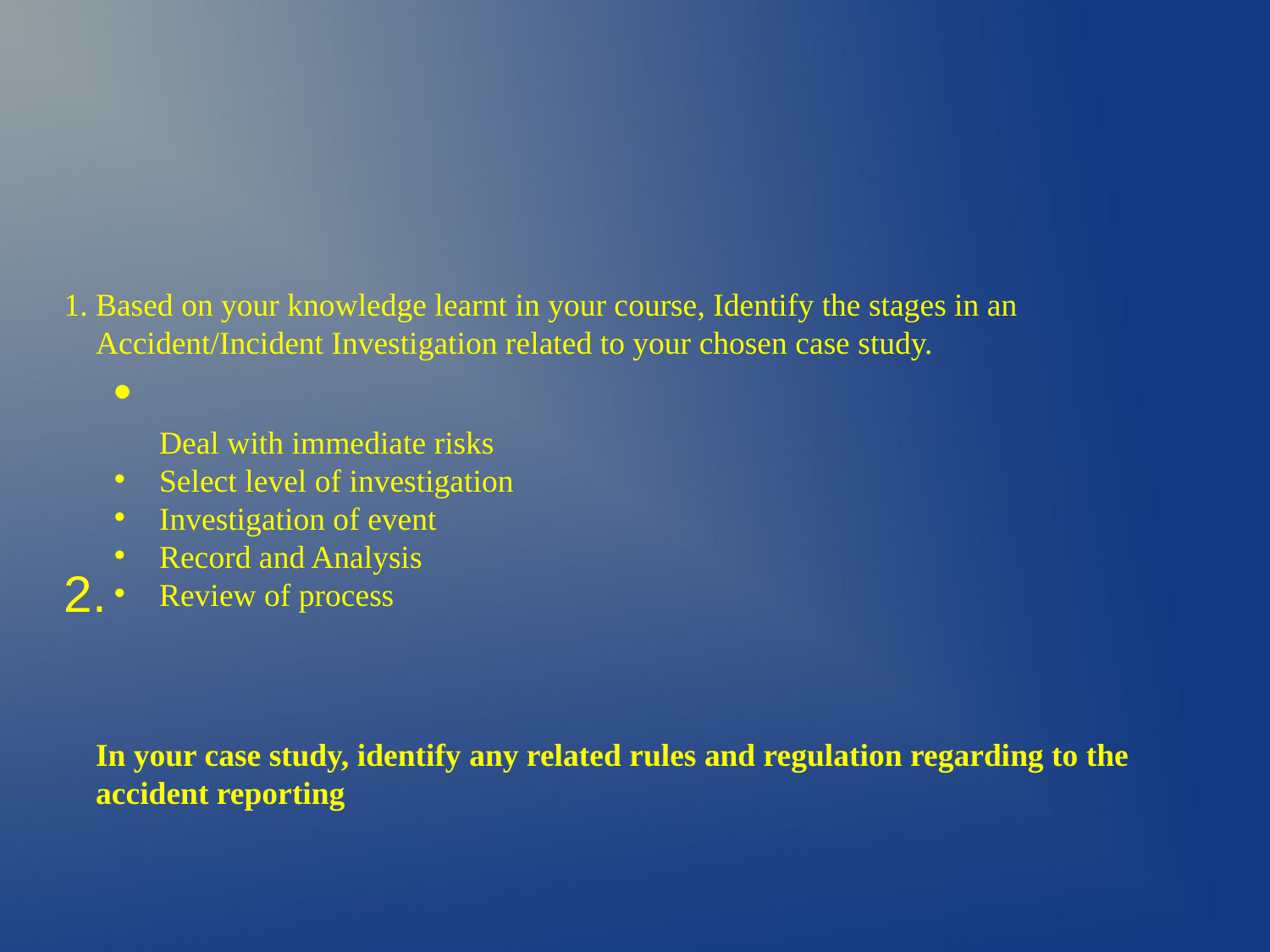

#
Based on your knowledge learnt in your course, Identify the stages in an Accident/Incident Investigation related to your chosen case study.
Deal with immediate risks
Select level of investigation
Investigation of event
Record and Analysis
Review of process
In your case study, identify any related rules and regulation regarding to the accident reporting